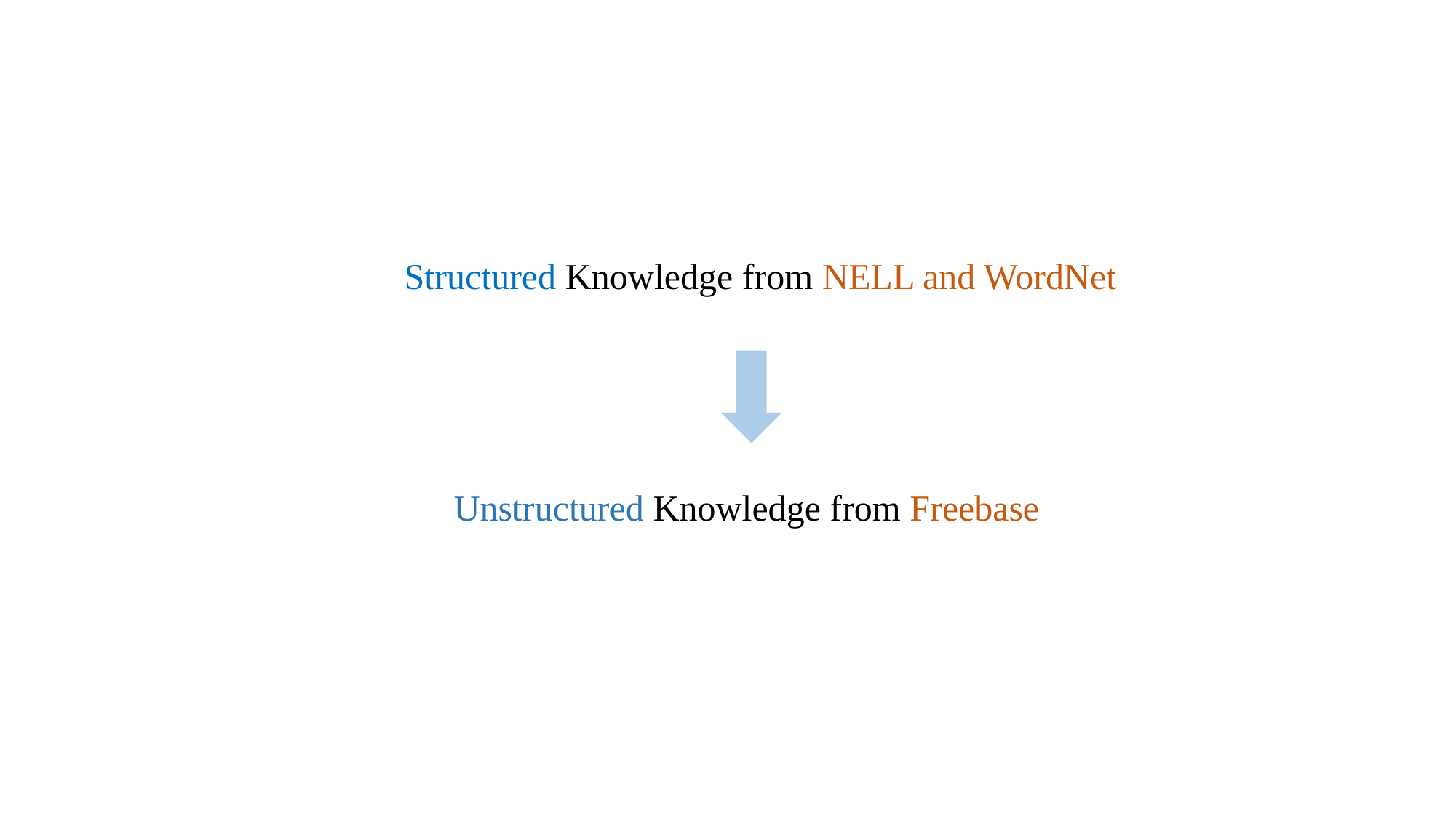

Structured Knowledge from NELL and WordNet

Unstructured Knowledge from Freebase